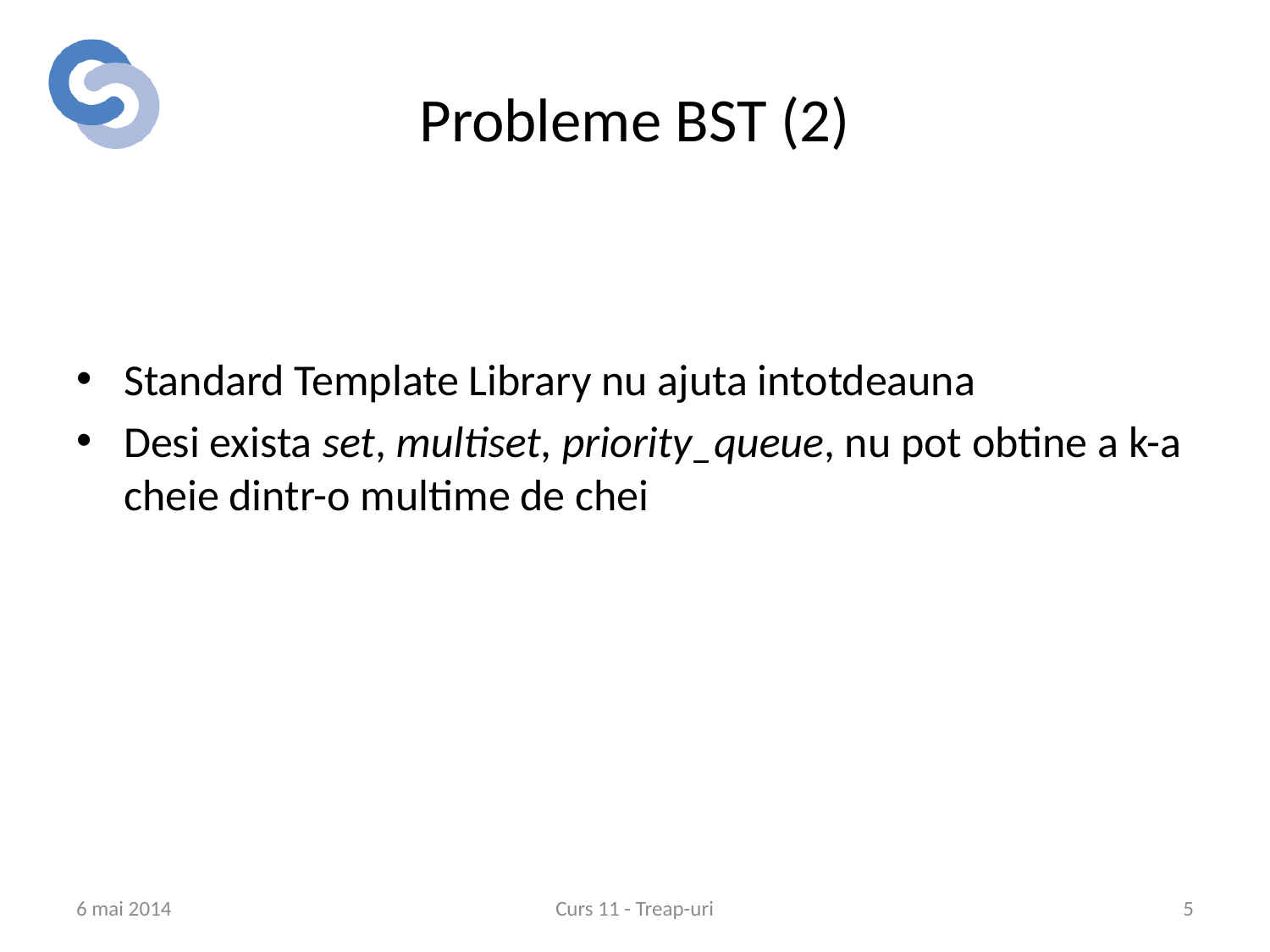

# Probleme BST (2)

Standard Template Library nu ajuta intotdeauna
Desi exista set, multiset, priority_queue, nu pot obtine a k-a cheie dintr-o multime de chei
6 mai 2014
Curs 11 - Treap-uri
5